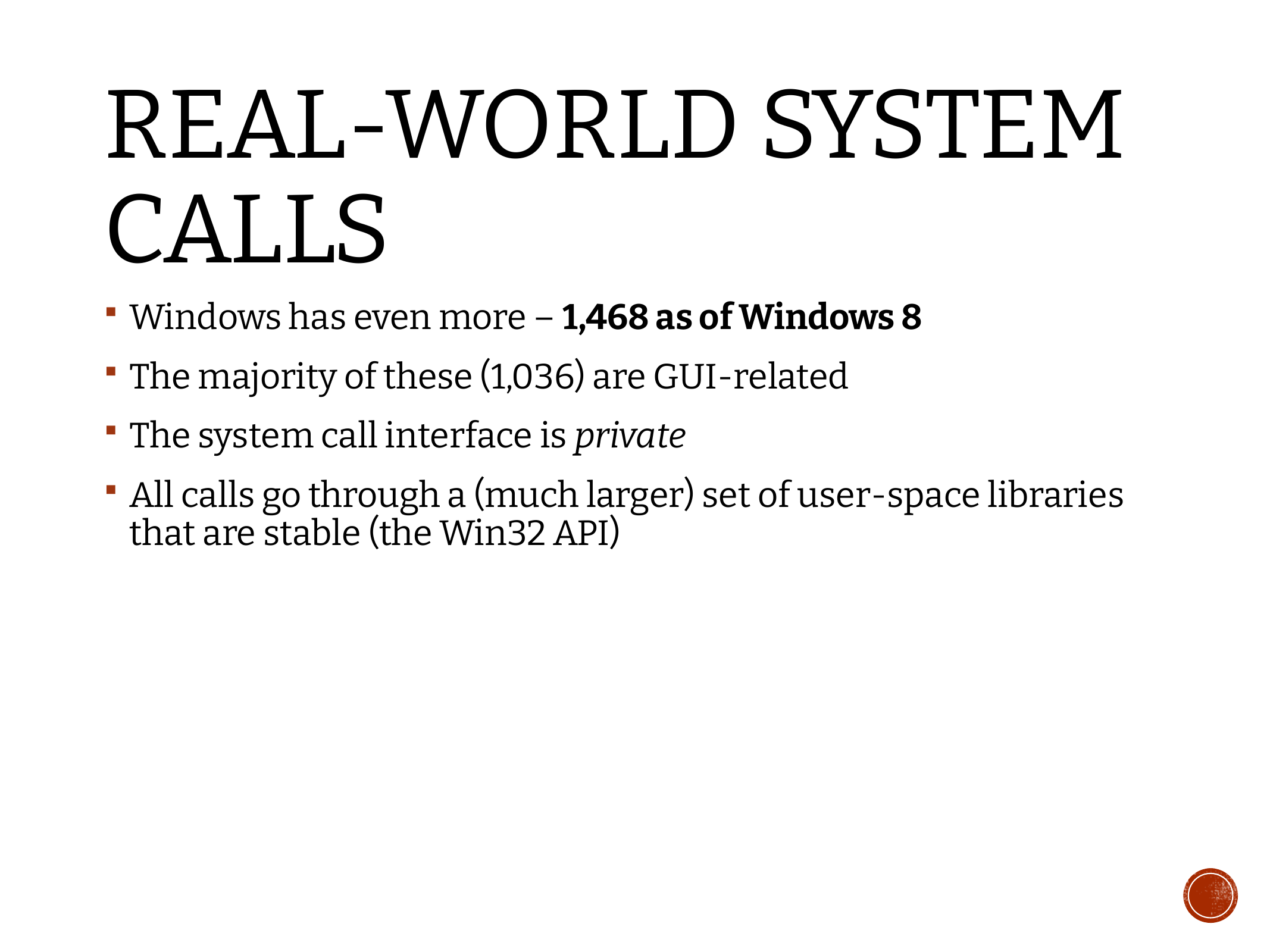

# Real-World System Calls
Windows has even more – 1,468 as of Windows 8
The majority of these (1,036) are GUI-related
The system call interface is private
All calls go through a (much larger) set of user-space libraries that are stable (the Win32 API)